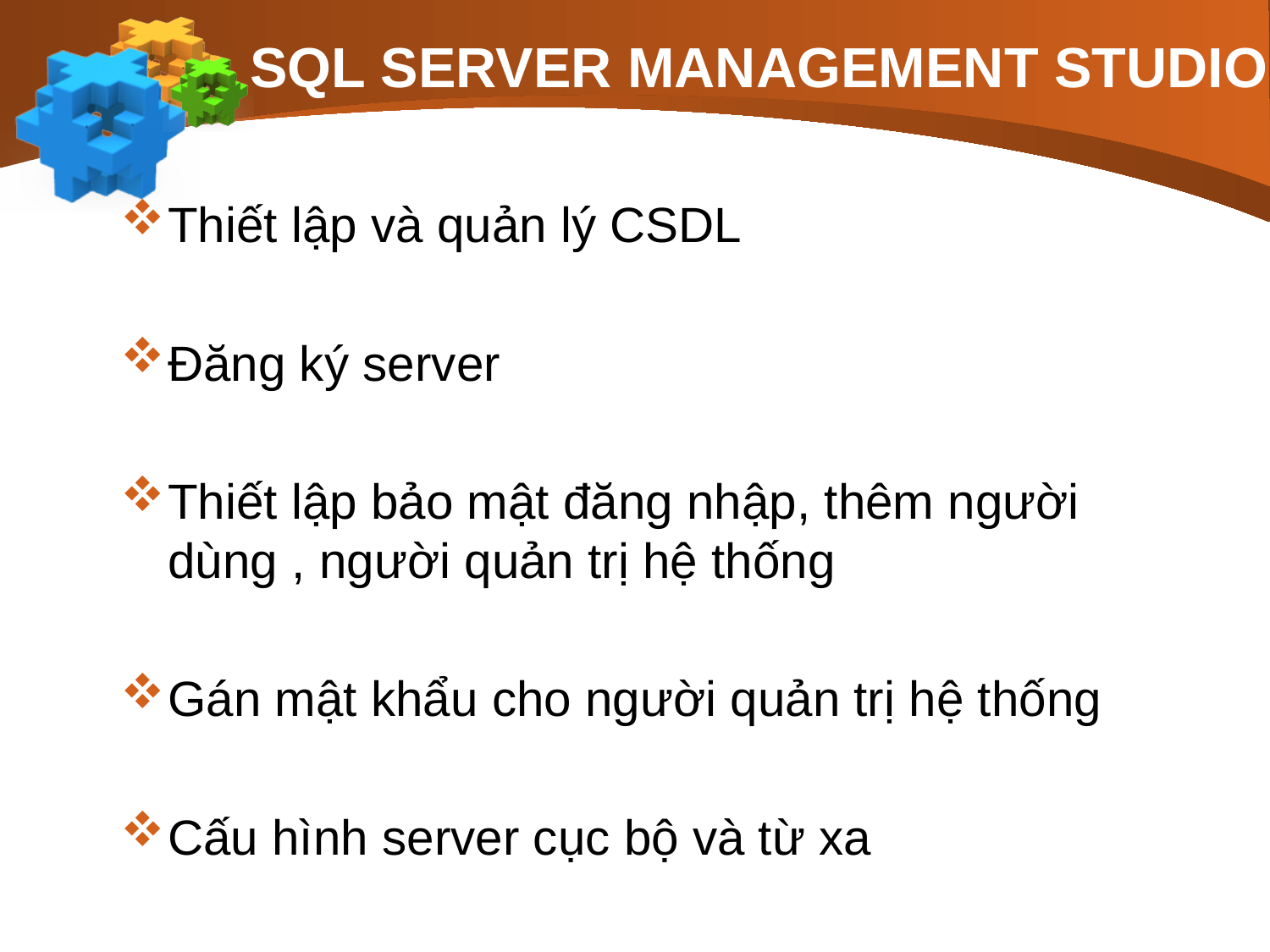

# SQL SERVER MANAGEMENT STUDIO
Thiết lập và quản lý CSDL

Đăng ký server

Thiết lập bảo mật đăng nhập, thêm người dùng , người quản trị hệ thống

Gán mật khẩu cho người quản trị hệ thống

Cấu hình server cục bộ và từ xa